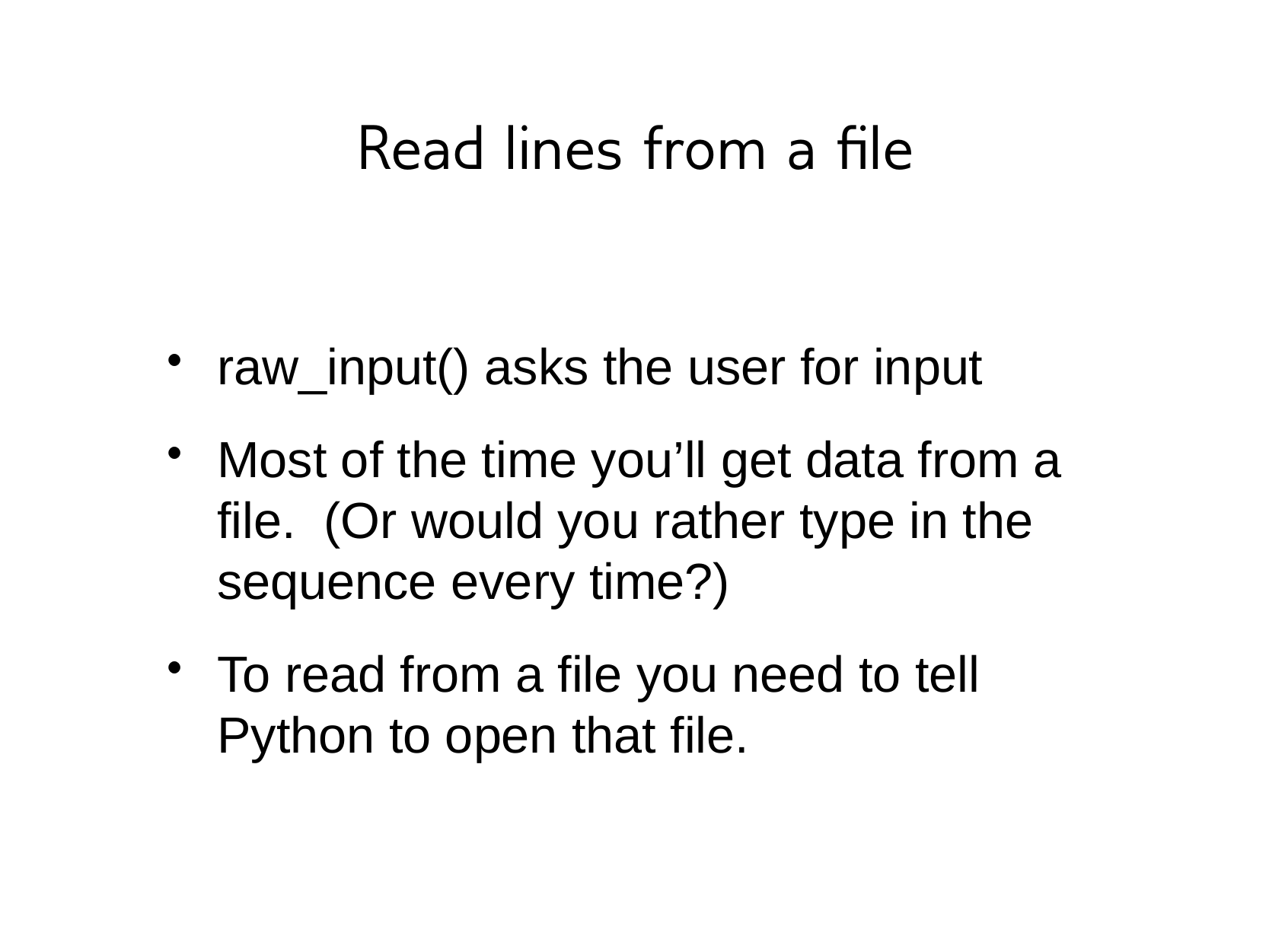

# Read lines from a file
raw_input() asks the user for input
Most of the time you’ll get data from a file.  (Or would you rather type in the sequence every time?)
To read from a file you need to tell Python to open that file.